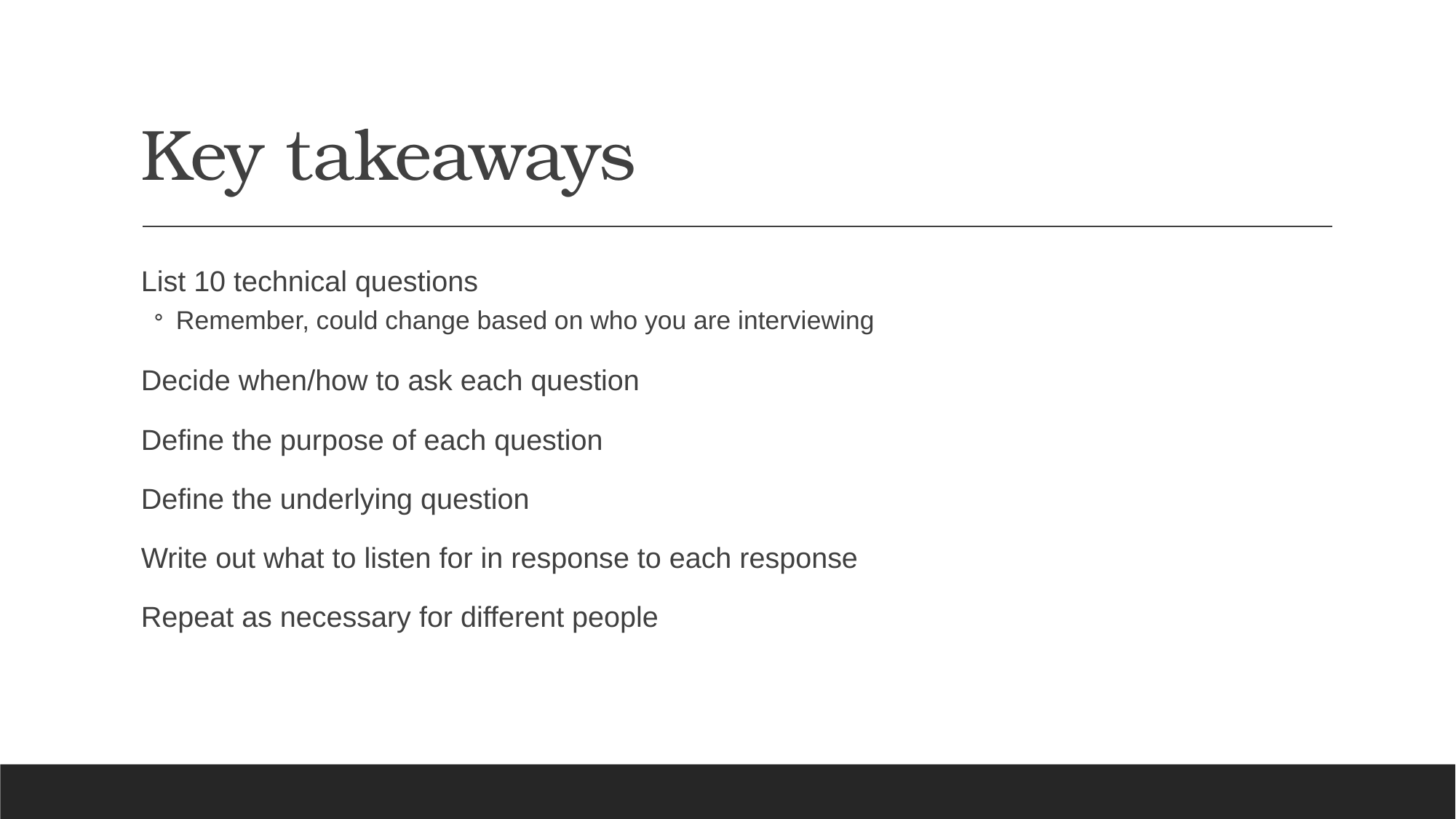

# Key takeaways
List 10 technical questions
Remember, could change based on who you are interviewing
Decide when/how to ask each question
Define the purpose of each question
Define the underlying question
Write out what to listen for in response to each response
Repeat as necessary for different people